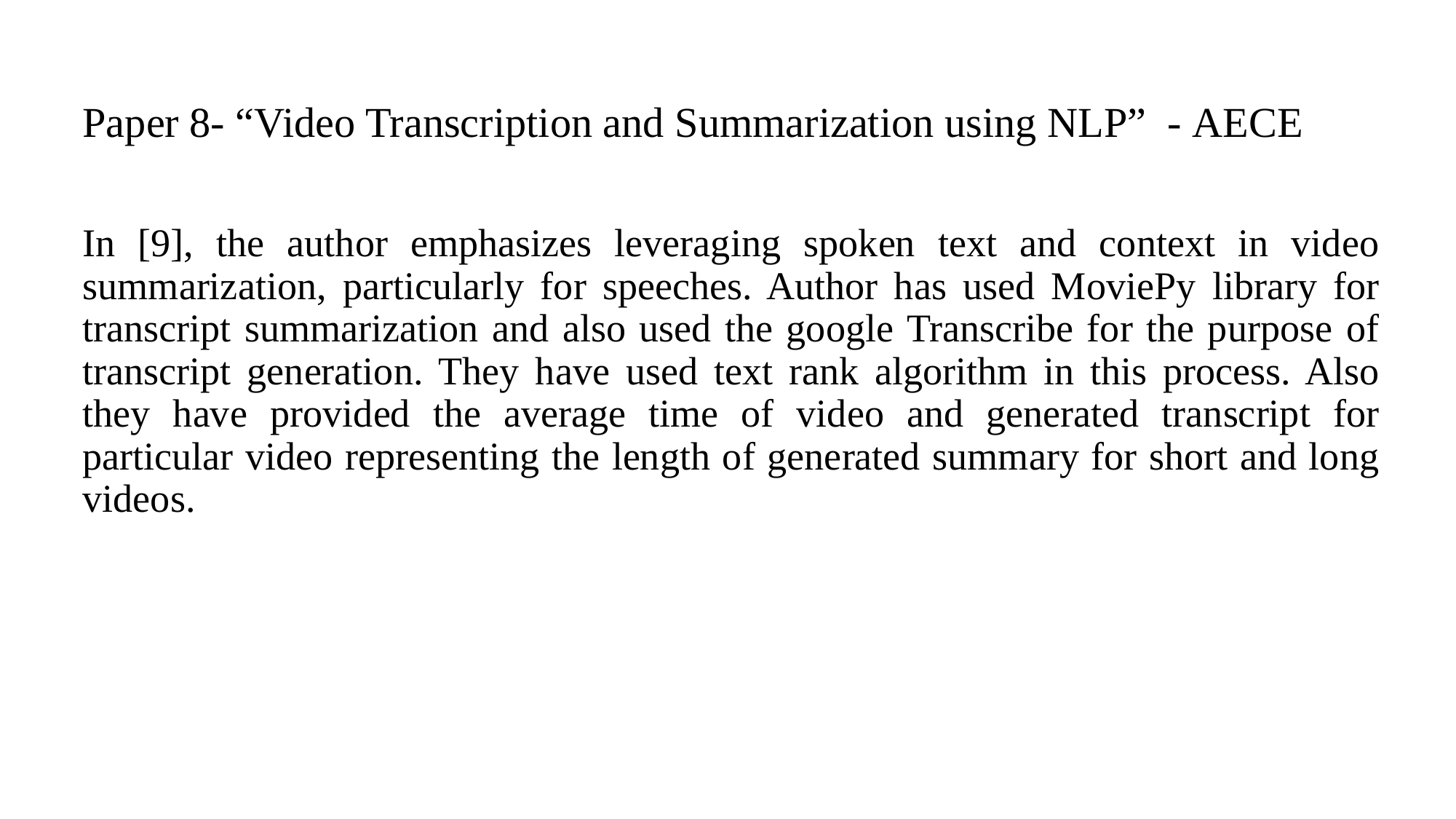

Paper 8- “Video Transcription and Summarization using NLP”  - AECE

In [9], the author emphasizes leveraging spoken text and context in video summarization, particularly for speeches. Author has used MoviePy library for transcript summarization and also used the google Transcribe for the purpose of transcript generation. They have used text rank algorithm in this process. Also they have provided the average time of video and generated transcript for particular video representing the length of generated summary for short and long videos.